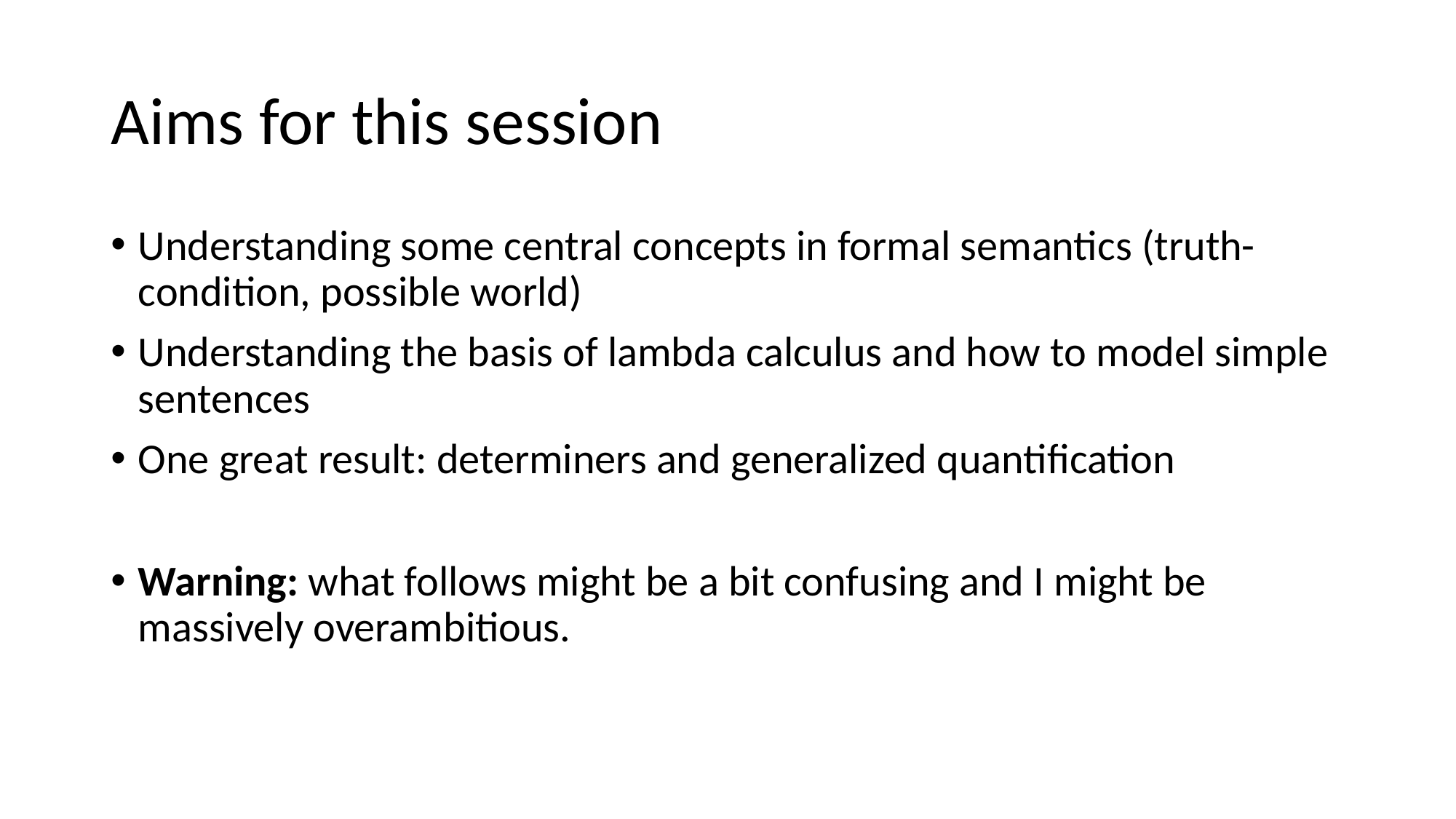

# Aims for this session
Understanding some central concepts in formal semantics (truth-condition, possible world)
Understanding the basis of lambda calculus and how to model simple sentences
One great result: determiners and generalized quantification

Warning: what follows might be a bit confusing and I might be massively overambitious.